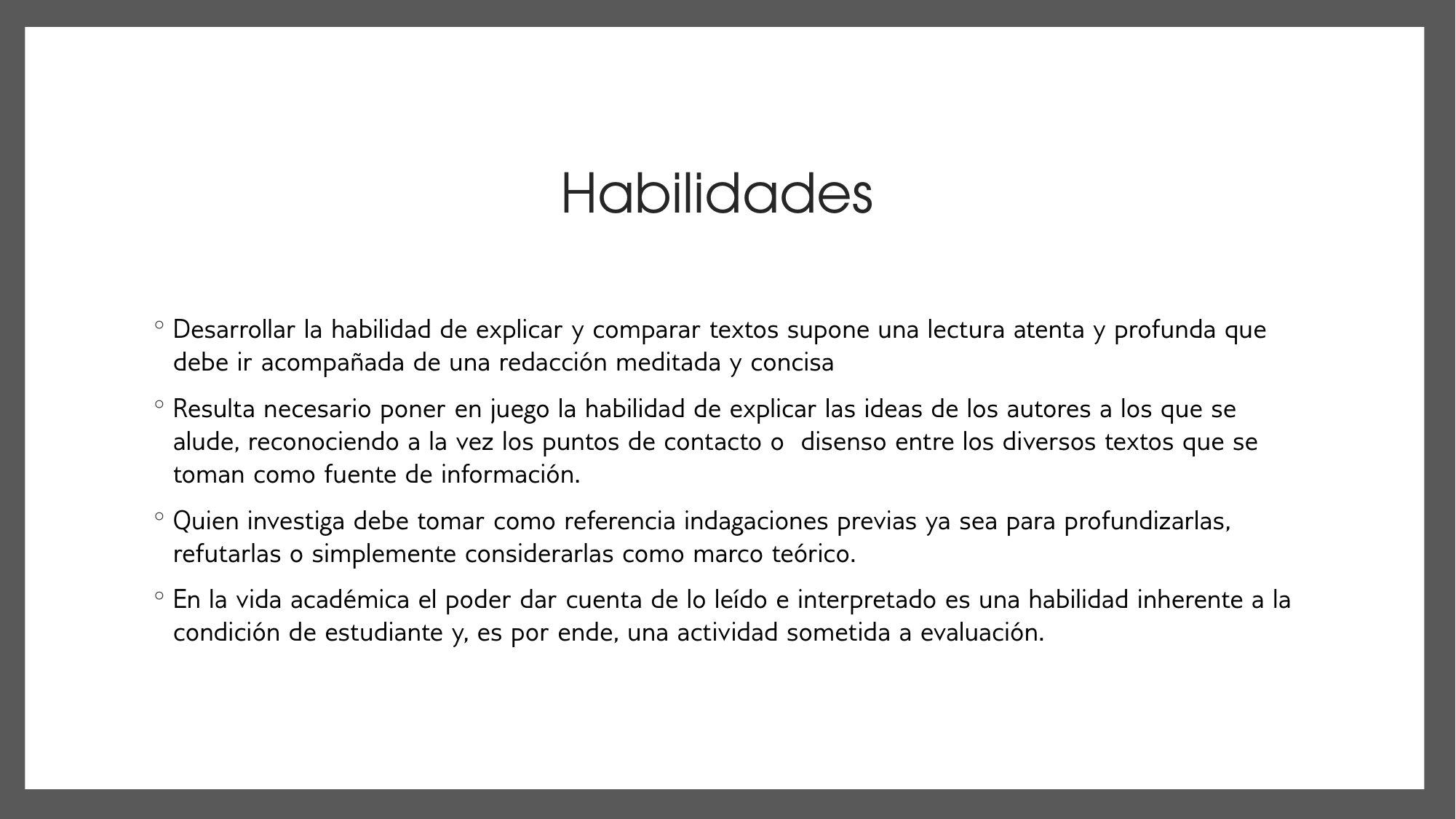

# Habilidades
Desarrollar la habilidad de explicar y comparar textos supone una lectura atenta y profunda que debe ir acompañada de una redacción meditada y concisa
Resulta necesario poner en juego la habilidad de explicar las ideas de los autores a los que se alude, reconociendo a la vez los puntos de contacto o  disenso entre los diversos textos que se toman como fuente de información.
Quien investiga debe tomar como referencia indagaciones previas ya sea para profundizarlas, refutarlas o simplemente considerarlas como marco teórico.
En la vida académica el poder dar cuenta de lo leído e interpretado es una habilidad inherente a la condición de estudiante y, es por ende, una actividad sometida a evaluación.